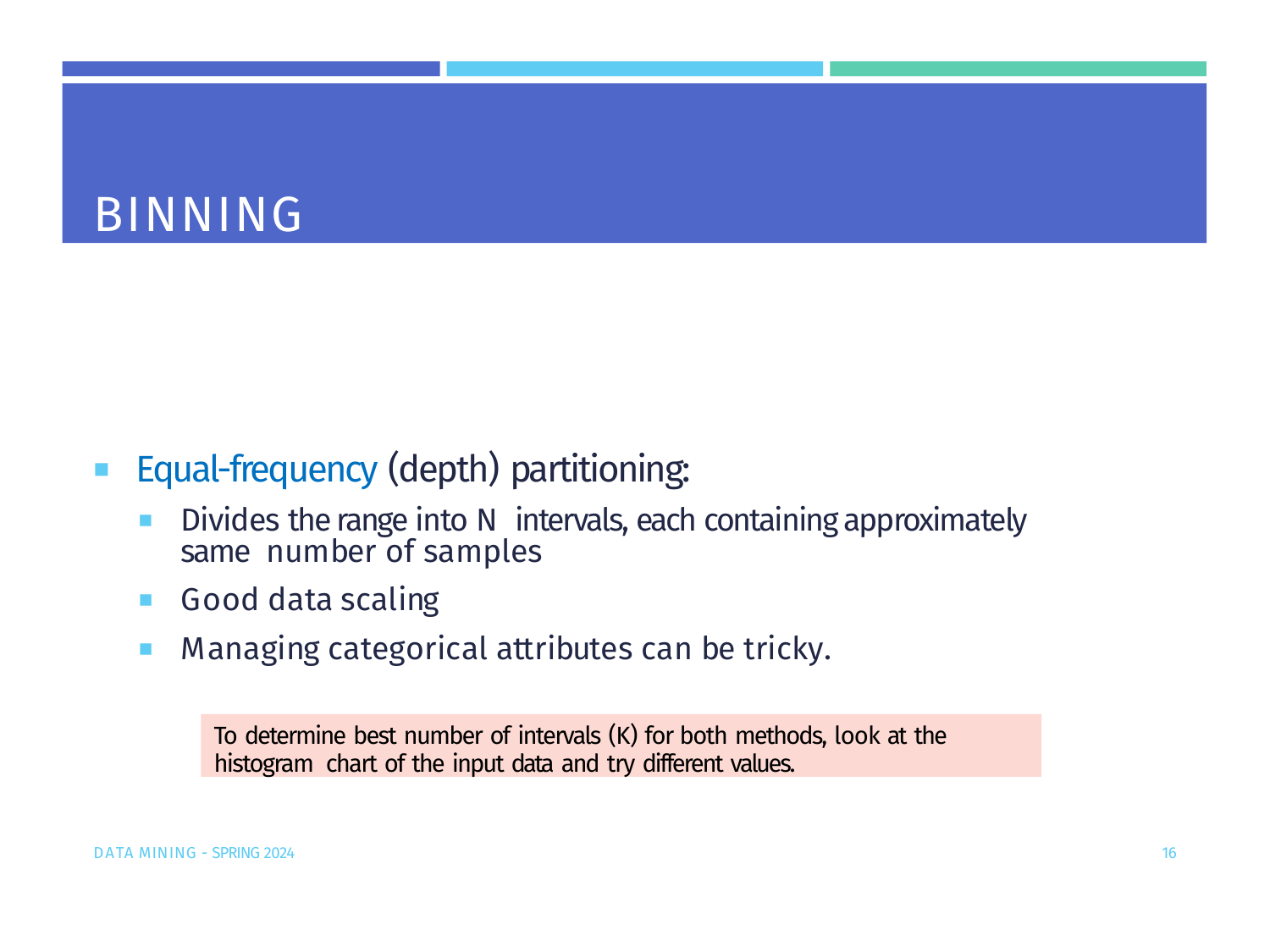

# BINNING
Equal-frequency (depth) partitioning:
Divides the range into N intervals, each containing approximately same  number of samples
Good data scaling
Managing categorical attributes can be tricky.
To determine best number of intervals (K) for both methods, look at the histogram  chart of the input data and try different values.
DATA MINING - SPRING 2024
16